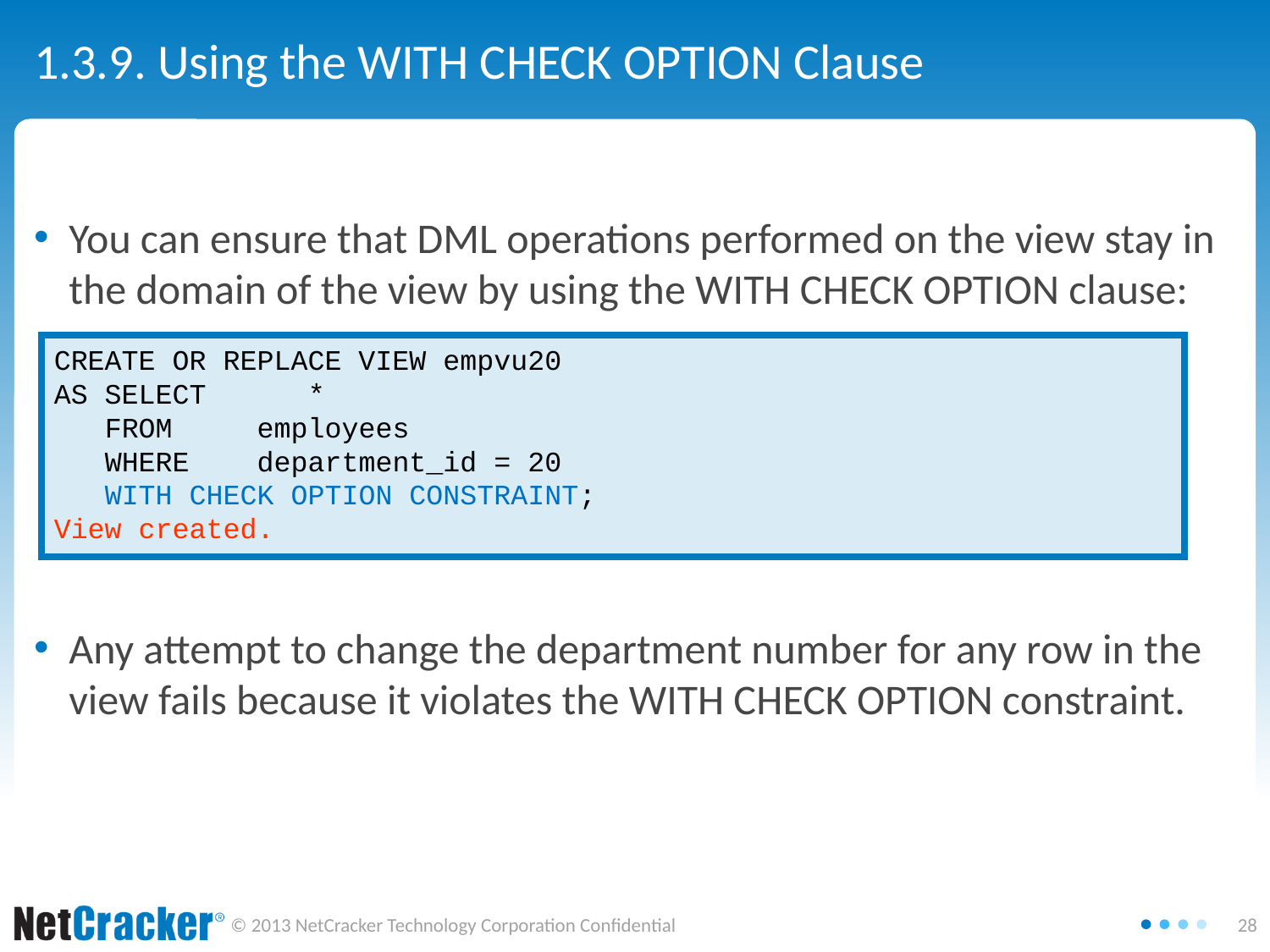

# 1.3.9. Using the WITH CHECK OPTION Clause

You can ensure that DML operations performed on the view stay in the domain of the view by using the WITH CHECK OPTION clause:

Any attempt to change the department number for any row in the view fails because it violates the WITH CHECK OPTION constraint.

CREATE OR REPLACE VIEW empvu20
AS SELECT	*
   FROM     employees
   WHERE    department_id = 20
   WITH CHECK OPTION CONSTRAINT;
View created.